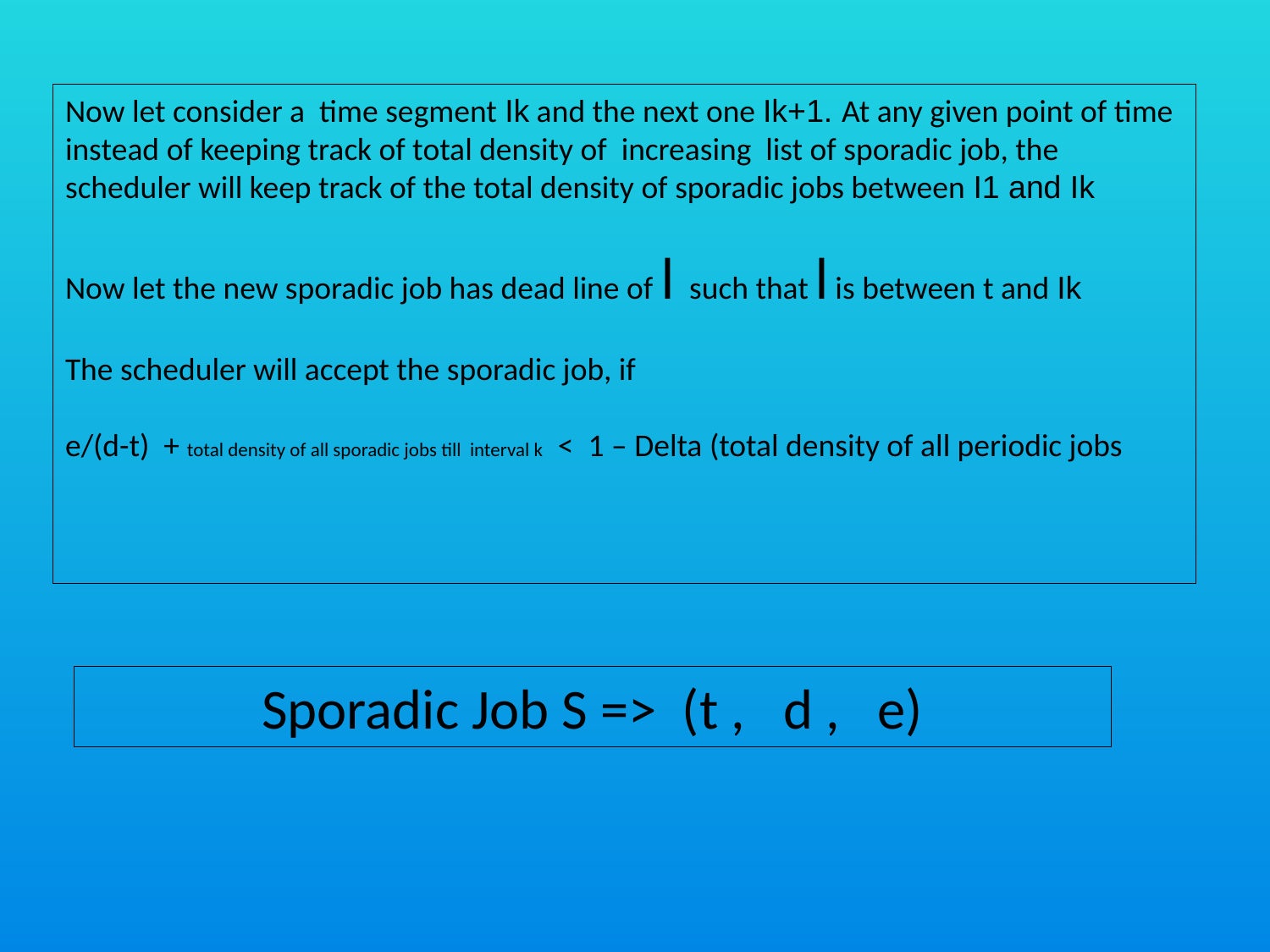

Now let consider a  time segment Ik and the next one Ik+1. At any given point of time instead of keeping track of total density of  increasing  list of sporadic job, the scheduler will keep track of the total density of sporadic jobs between I1 and Ik

Now let the new sporadic job has dead line of l such that l is between t and Ik

The scheduler will accept the sporadic job, if

e/(d-t)  + total density of all sporadic jobs till  interval k  <  1 – Delta (total density of all periodic jobs

Sporadic Job S =>  (t ,   d ,   e)